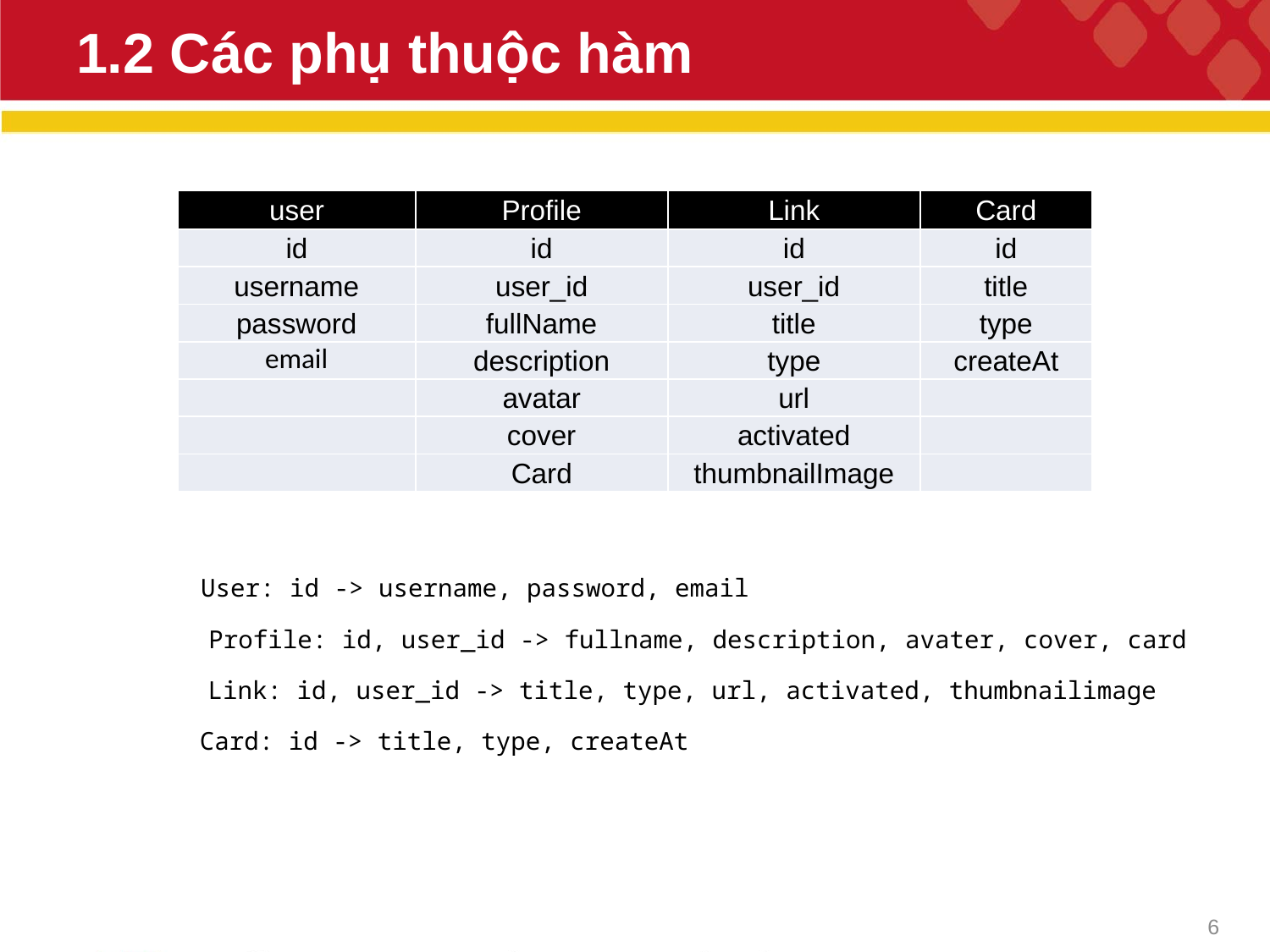

# 1.2 Các phụ thuộc hàm
| user | Profile | Link | Card |
| --- | --- | --- | --- |
| id | id | id | id |
| username | user\_id | user\_id | title |
| password | fullName | title | type |
| email | description | type | createAt |
|  | avatar | url |  |
|  | cover | activated |  |
|  | Card | thumbnailImage |  |
User: id -> username, password, email
Profile: id, user_id -> fullname, description, avater, cover, card
Link: id, user_id -> title, type, url, activated, thumbnailimage
Card: id -> title, type, createAt
6